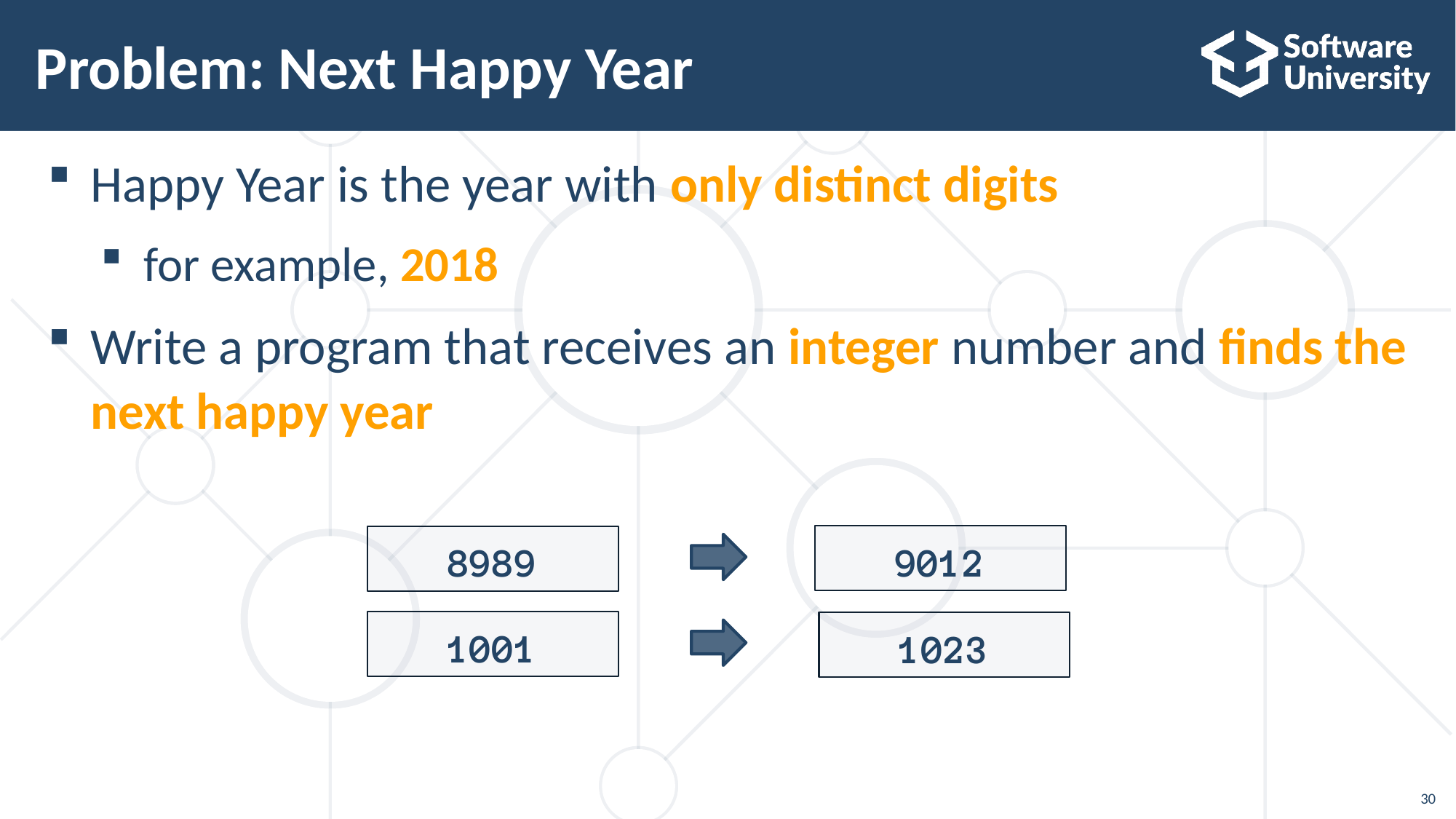

# Problem: Next Happy Year
Happy Year is the year with only distinct digits
for example, 2018
Write a program that receives an integer number and finds the next happy year
9012
8989

1001
1023

30